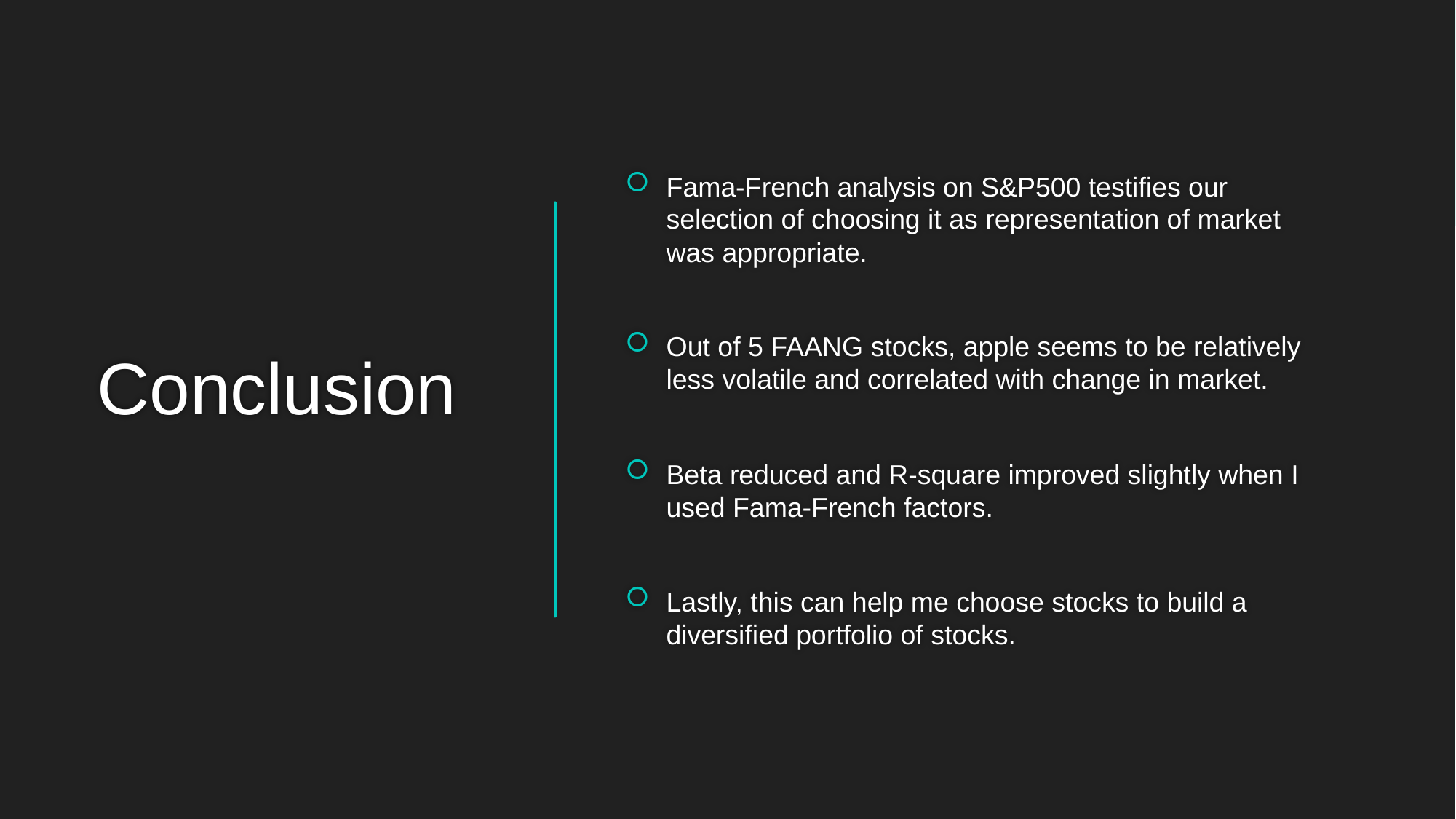

# Conclusion
Fama-French analysis on S&P500 testifies our selection of choosing it as representation of market was appropriate.

Out of 5 FAANG stocks, apple seems to be relatively less volatile and correlated with change in market.

Beta reduced and R-square improved slightly when I used Fama-French factors.

Lastly, this can help me choose stocks to build a diversified portfolio of stocks.